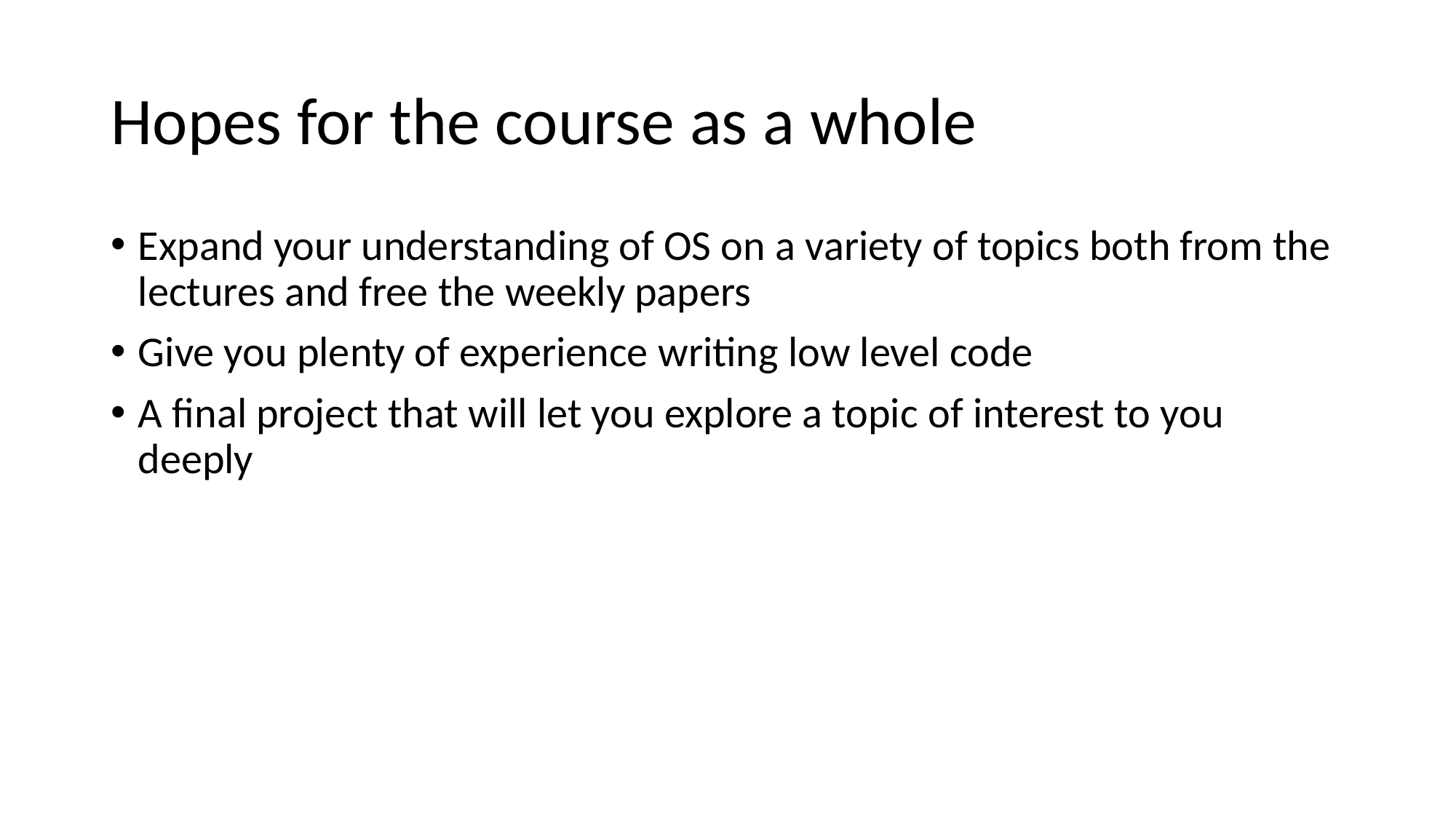

# Hopes for the course as a whole
Expand your understanding of OS on a variety of topics both from the lectures and free the weekly papers
Give you plenty of experience writing low level code
A final project that will let you explore a topic of interest to you deeply